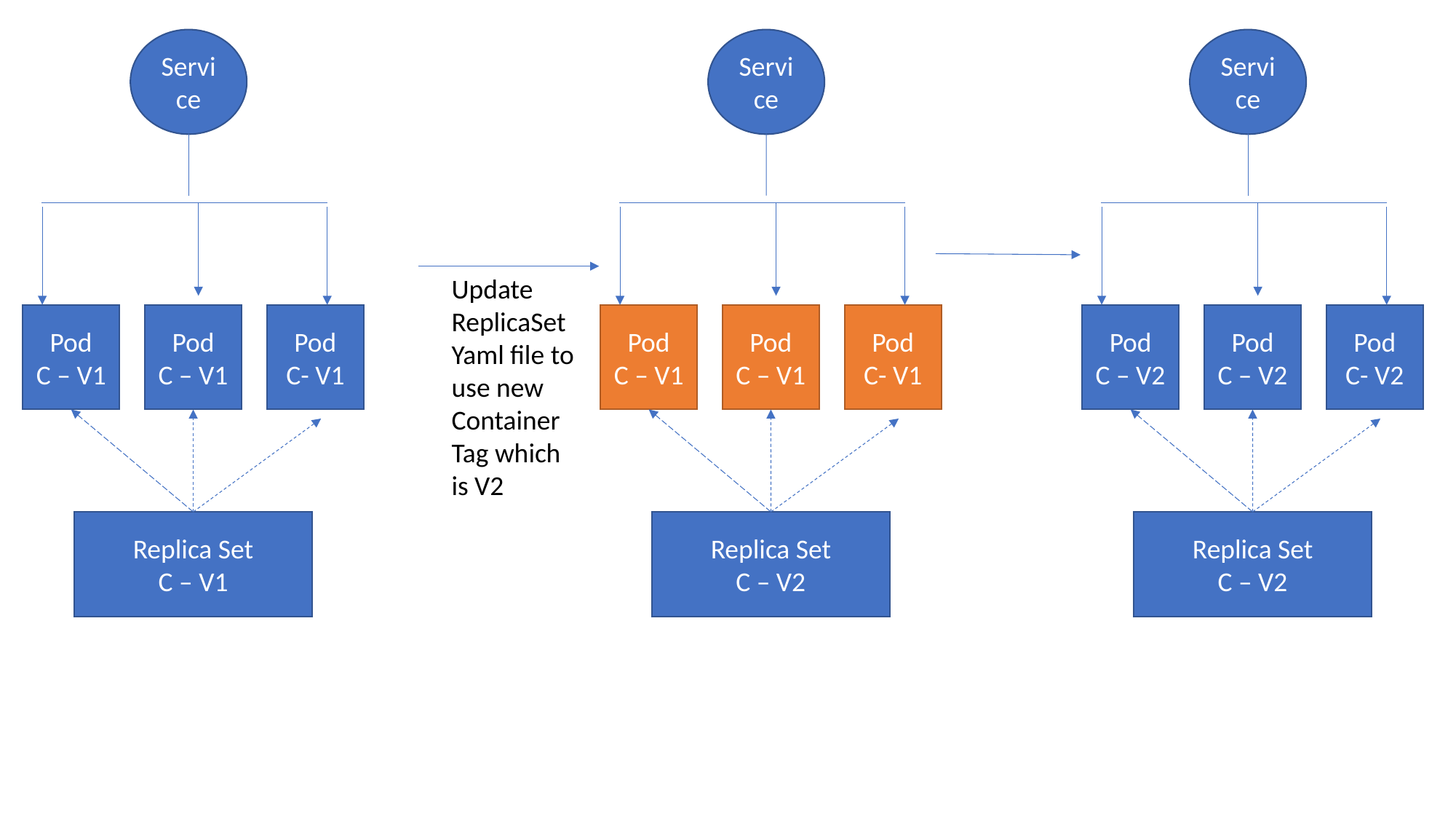

Service
Pod
C – V1
Pod
C – V1
Pod
C- V1
Replica Set
C – V1
Service
Pod
C – V1
Pod
C – V1
Pod
C- V1
Replica Set
C – V2
Service
Pod
C – V2
Pod
C – V2
Pod
C- V2
Replica Set
C – V2
Update ReplicaSet Yaml file to use new Container Tag which is V2